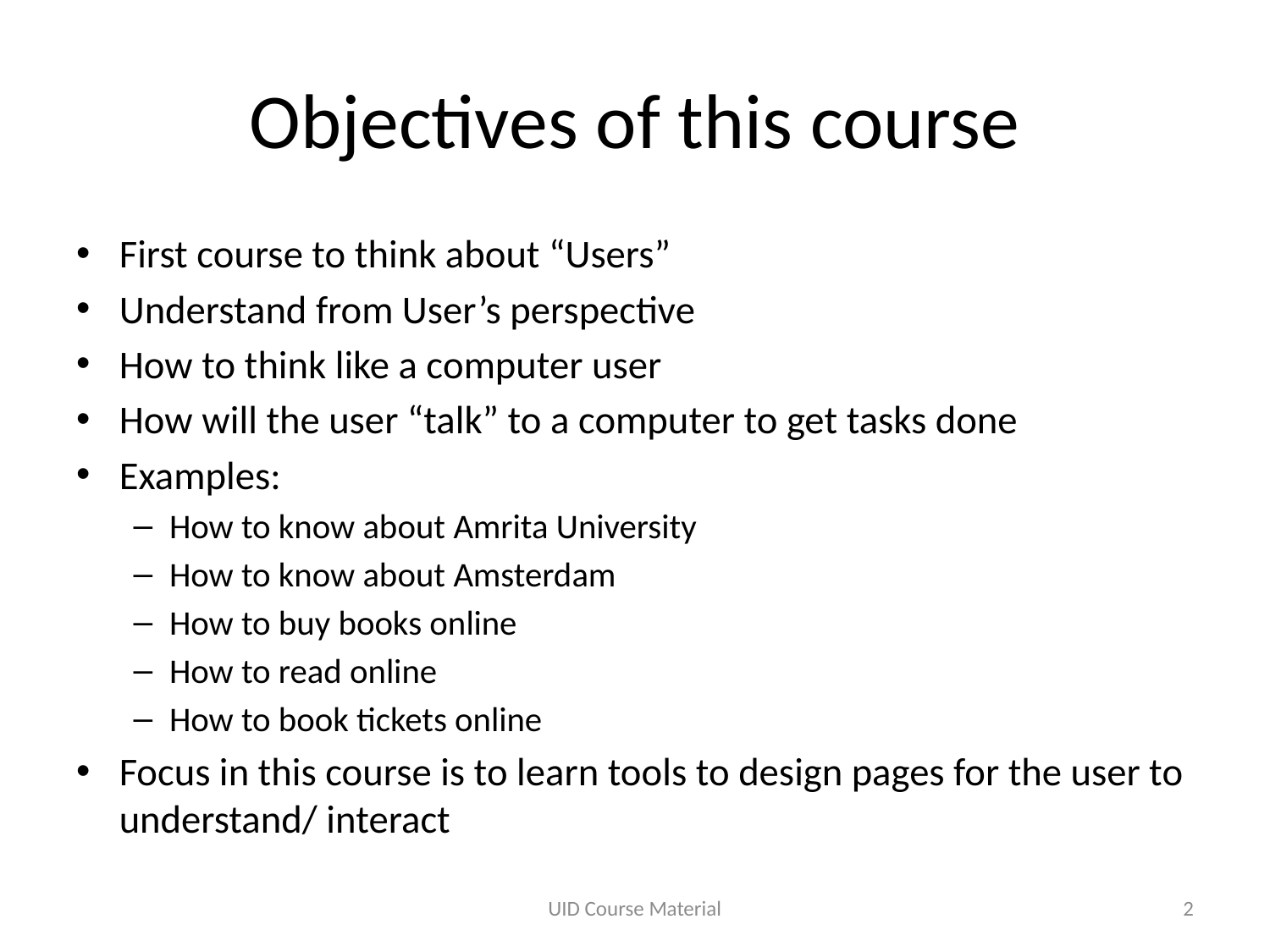

# Objectives of this course
First course to think about “Users”
Understand from User’s perspective
How to think like a computer user
How will the user “talk” to a computer to get tasks done
Examples:
How to know about Amrita University
How to know about Amsterdam
How to buy books online
How to read online
How to book tickets online
Focus in this course is to learn tools to design pages for the user to understand/ interact
UID Course Material
2